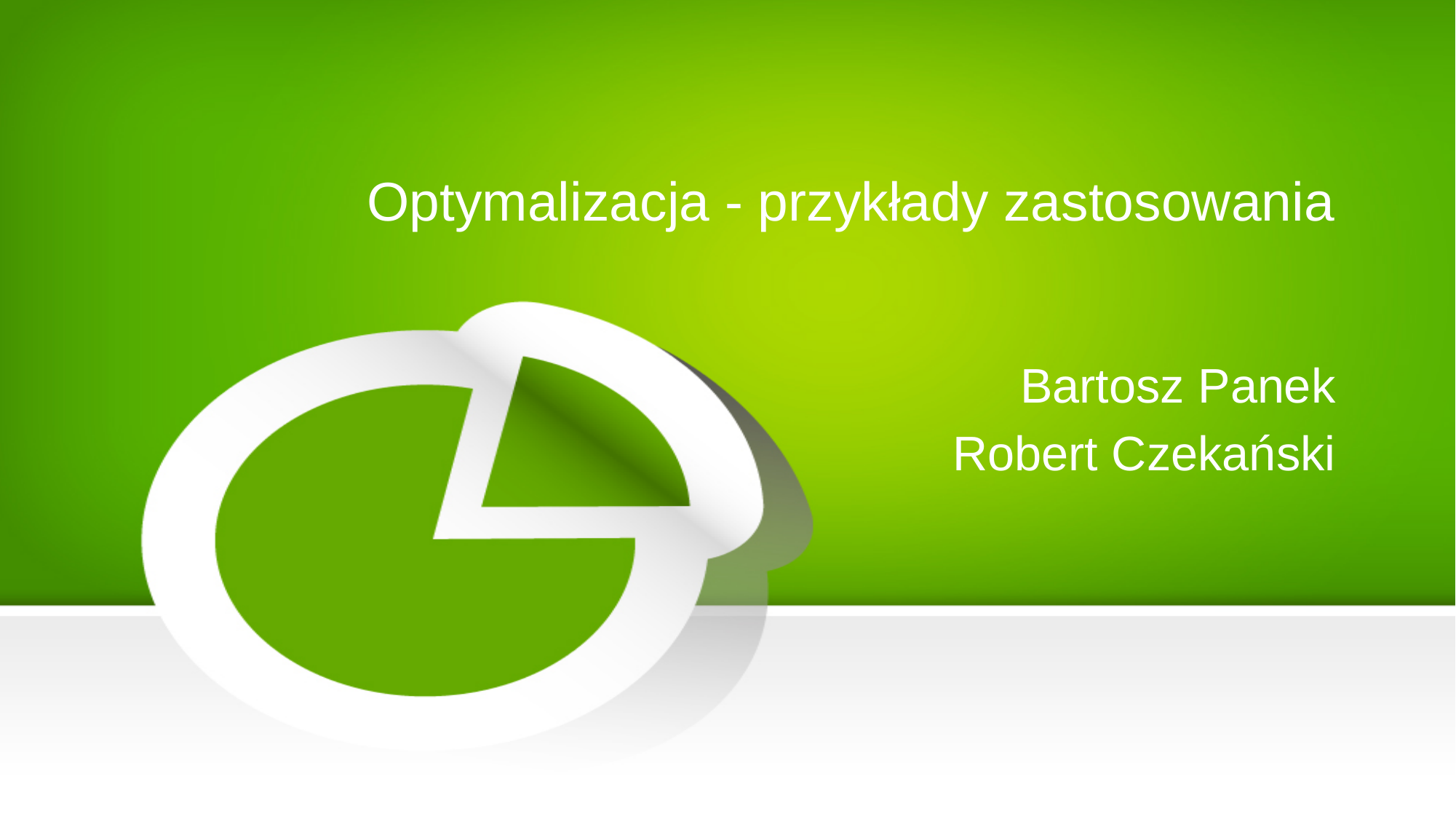

# Optymalizacja - przykłady zastosowania

Bartosz Panek
Robert Czekański